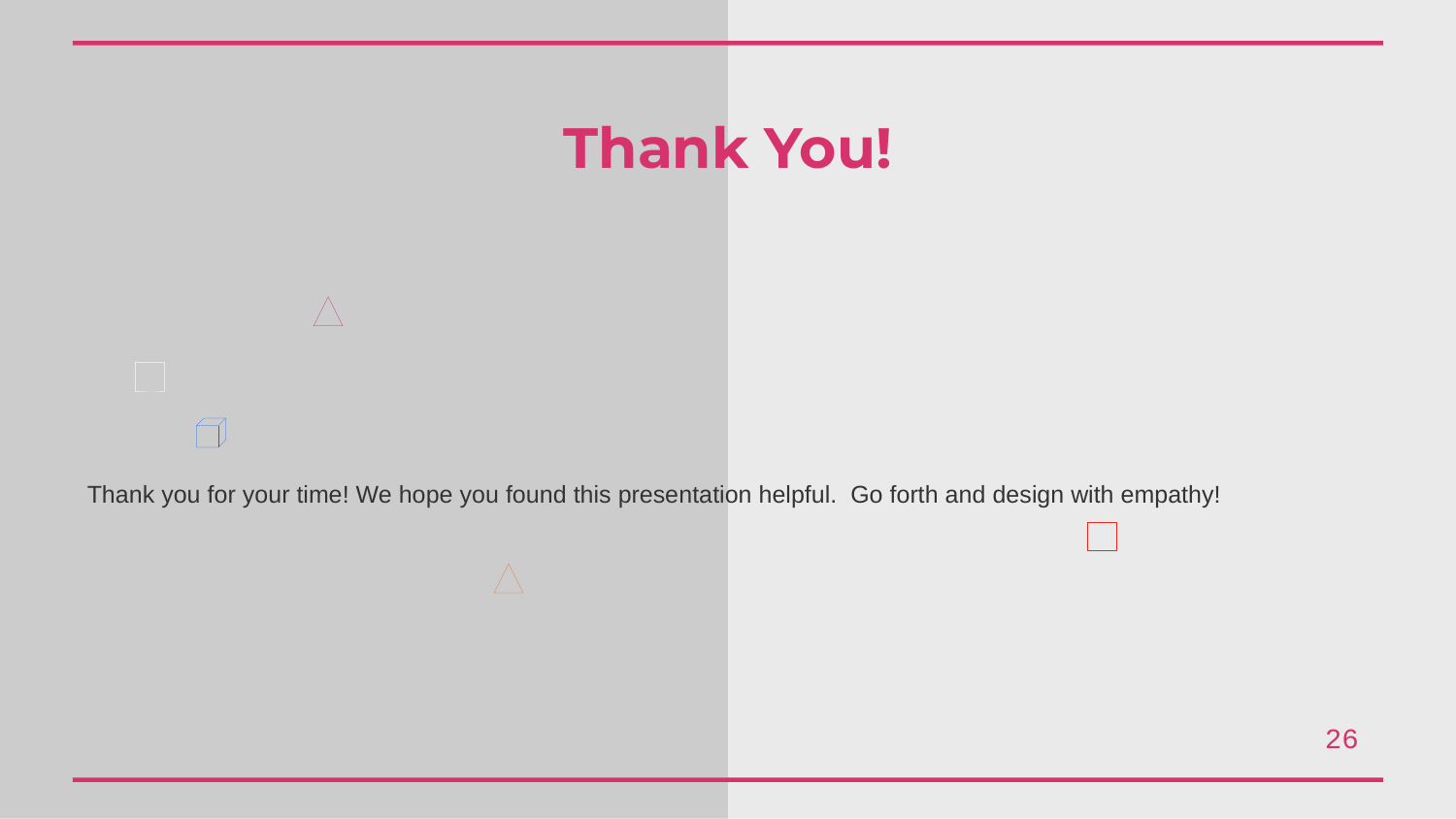

Thank You!
Thank you for your time! We hope you found this presentation helpful.  Go forth and design with empathy!

26